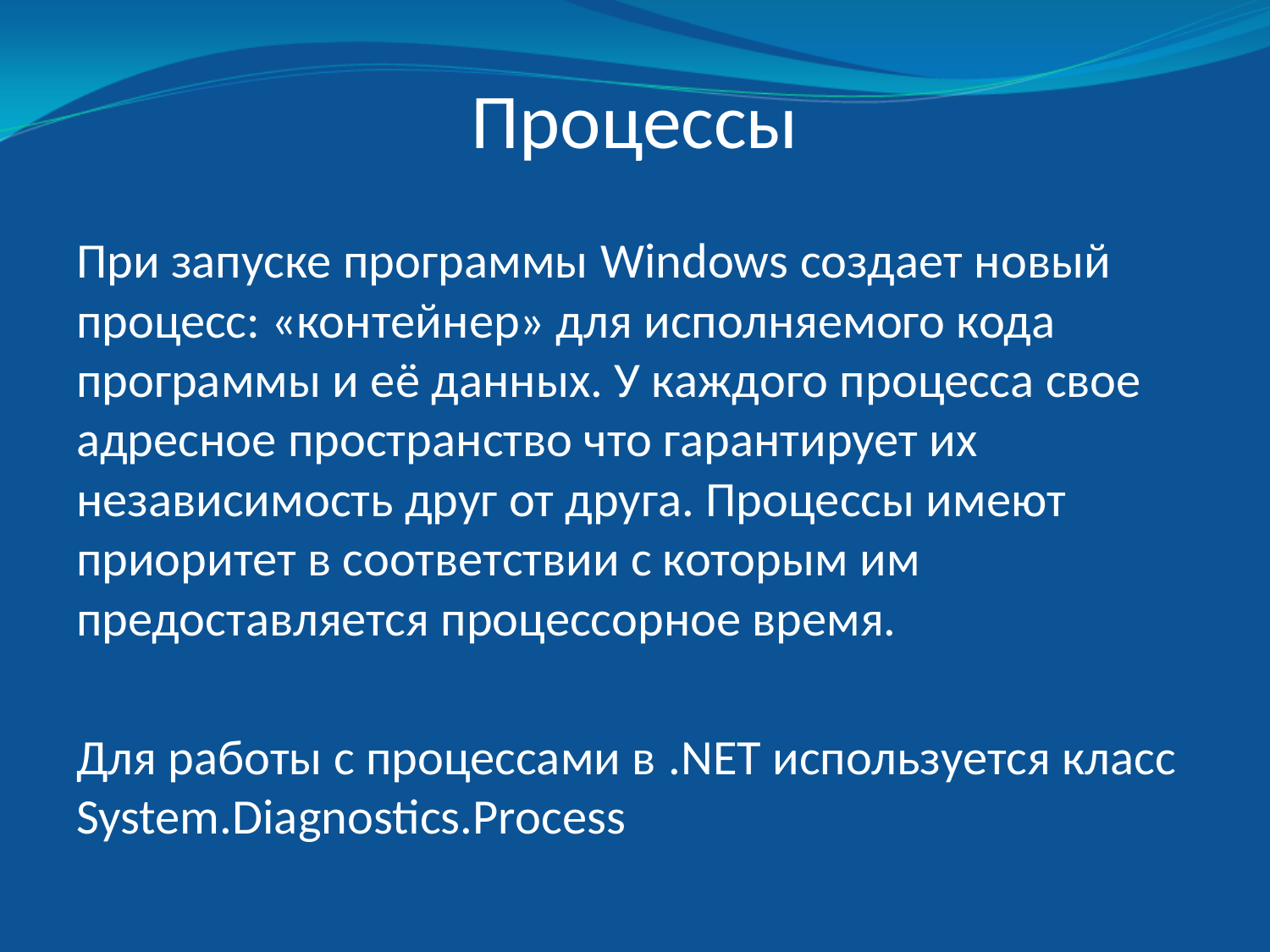

# Процессы
При запуске программы Windows создает новый процесс: «контейнер» для исполняемого кода программы и её данных. У каждого процесса свое адресное пространство что гарантирует их независимость друг от друга. Процессы имеют приоритет в соответствии с которым им предоставляется процессорное время.

Для работы с процессами в .NET используется класс System.Diagnostics.Process